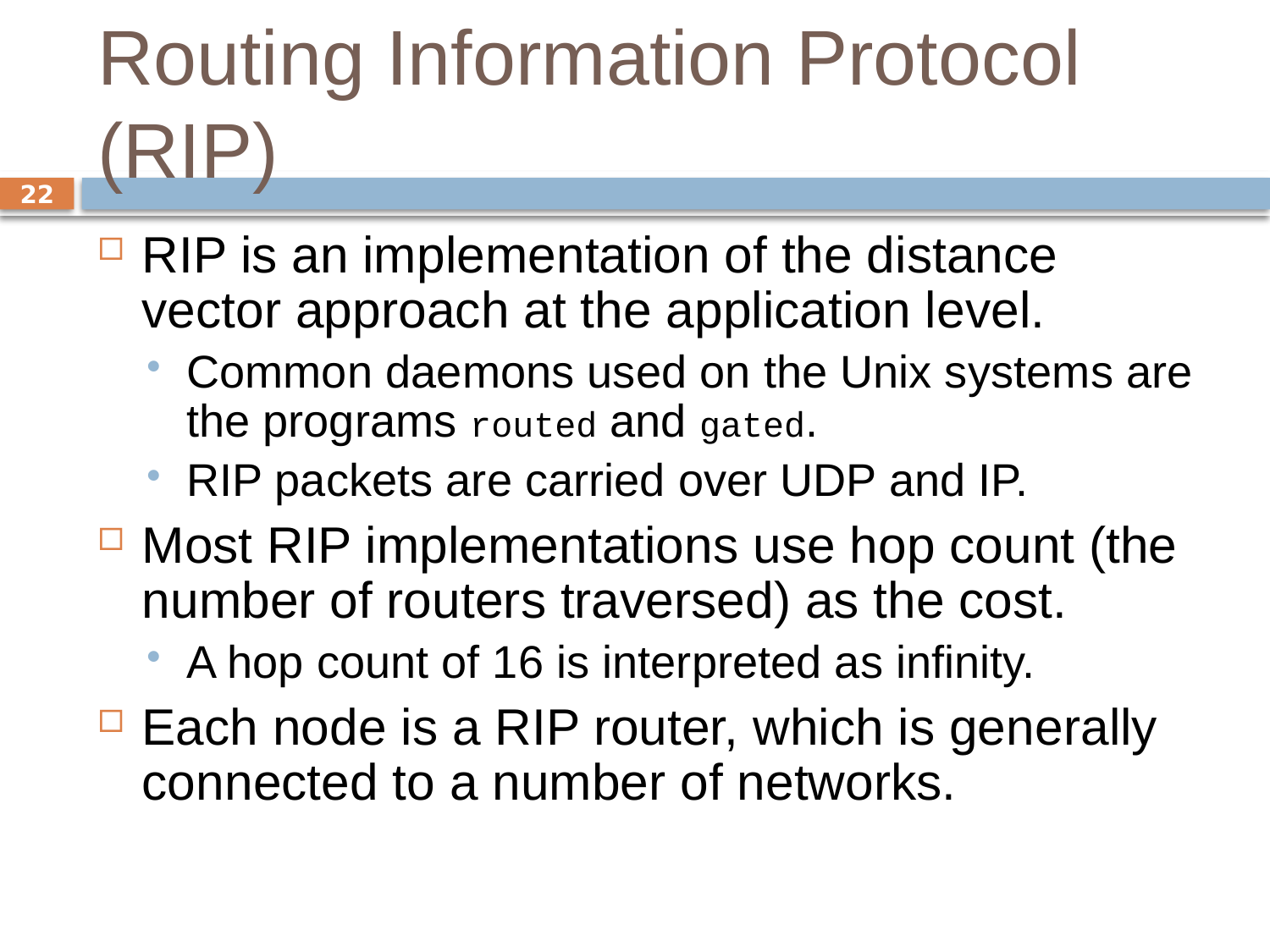

# Routing Information Protocol (RIP)
22
RIP is an implementation of the distance vector approach at the application level.
Common daemons used on the Unix systems are the programs routed and gated.
RIP packets are carried over UDP and IP.
Most RIP implementations use hop count (the number of routers traversed) as the cost.
A hop count of 16 is interpreted as infinity.
Each node is a RIP router, which is generally connected to a number of networks.